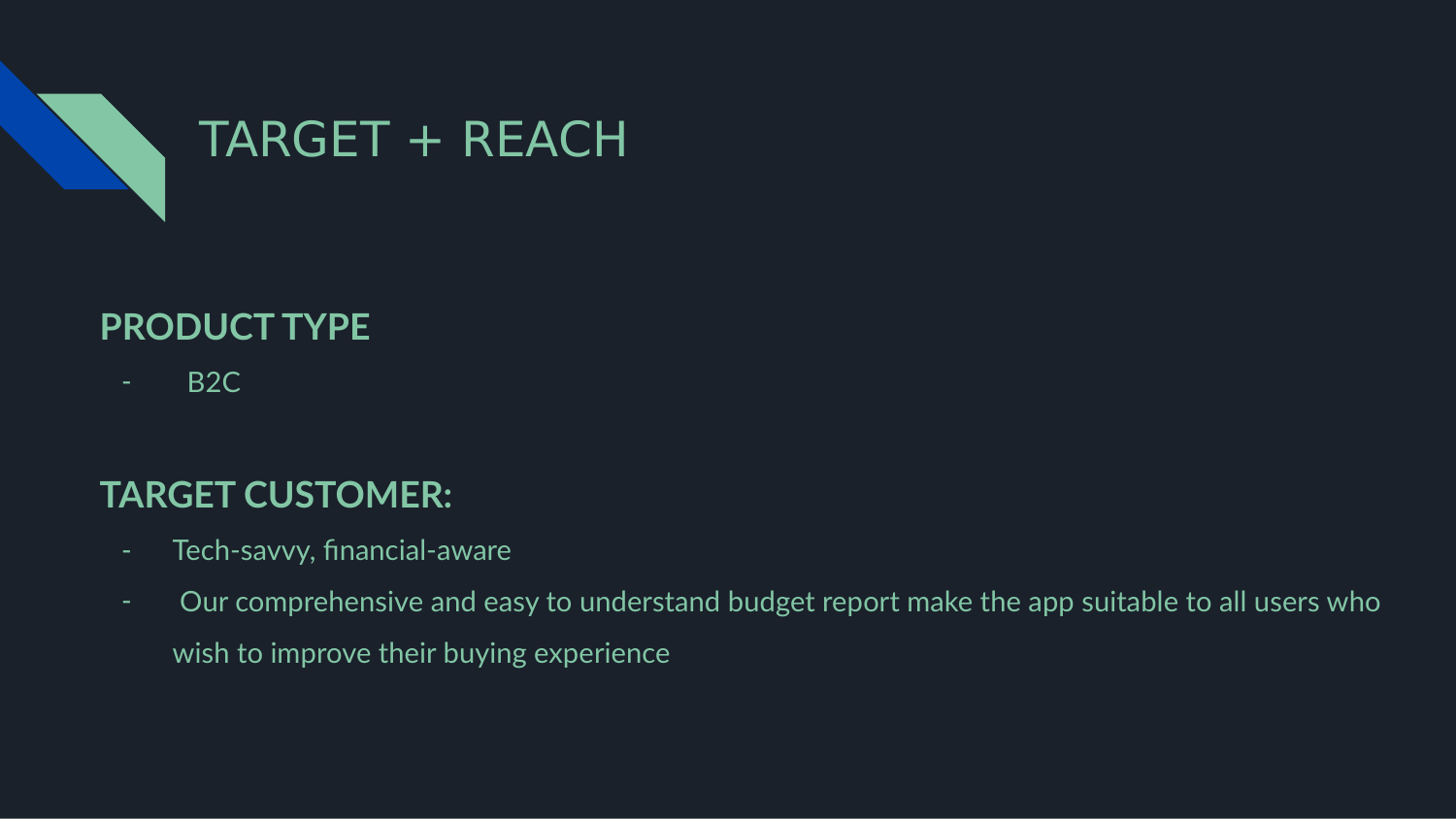

# TARGET + REACH
PRODUCT TYPE
  B2C

TARGET CUSTOMER:
Tech-savvy, financial-aware
 Our comprehensive and easy to understand budget report make the app suitable to all users who wish to improve their buying experience